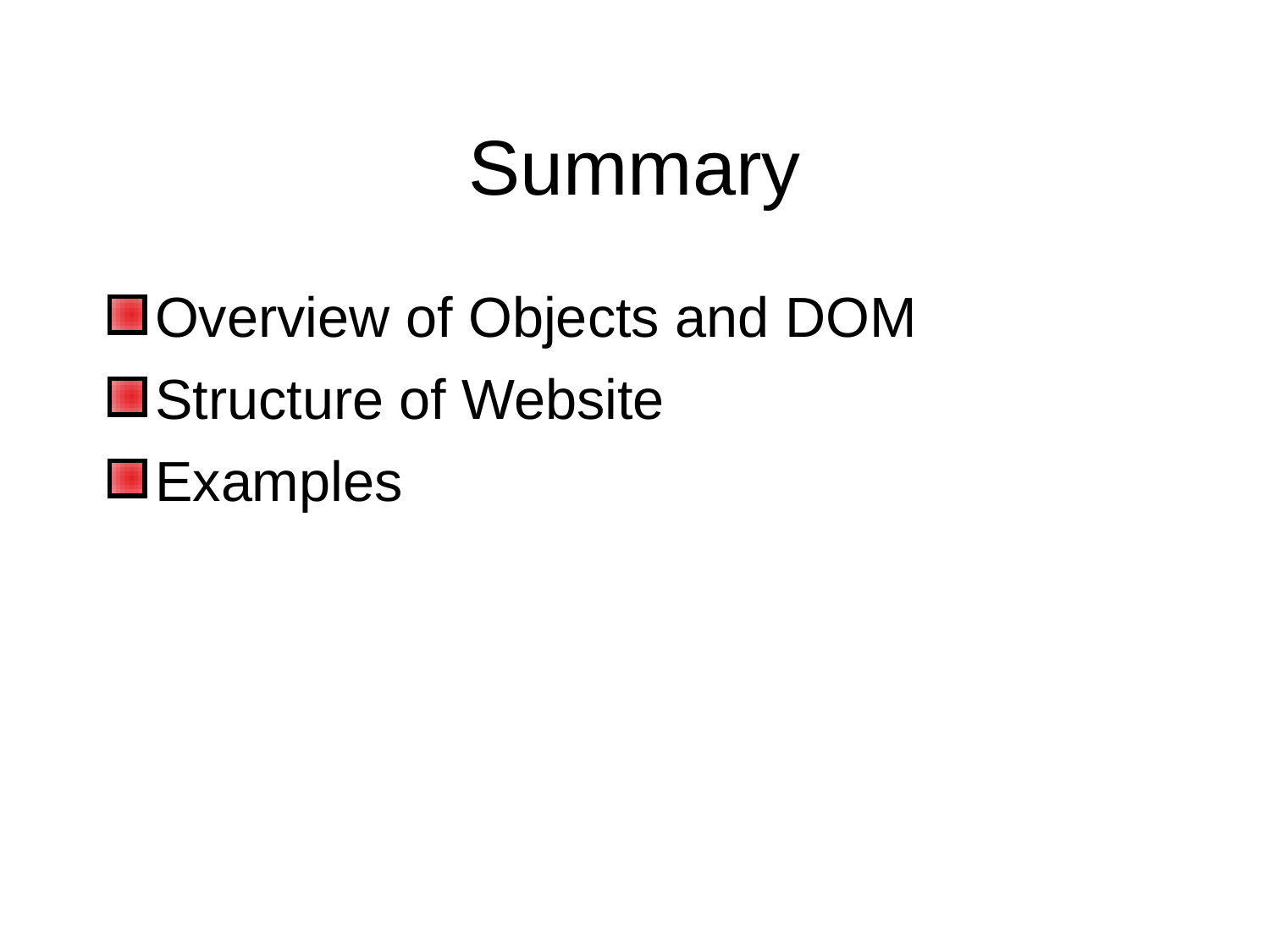

Summary
Overview of Objects and DOM
Structure of Website
Examples